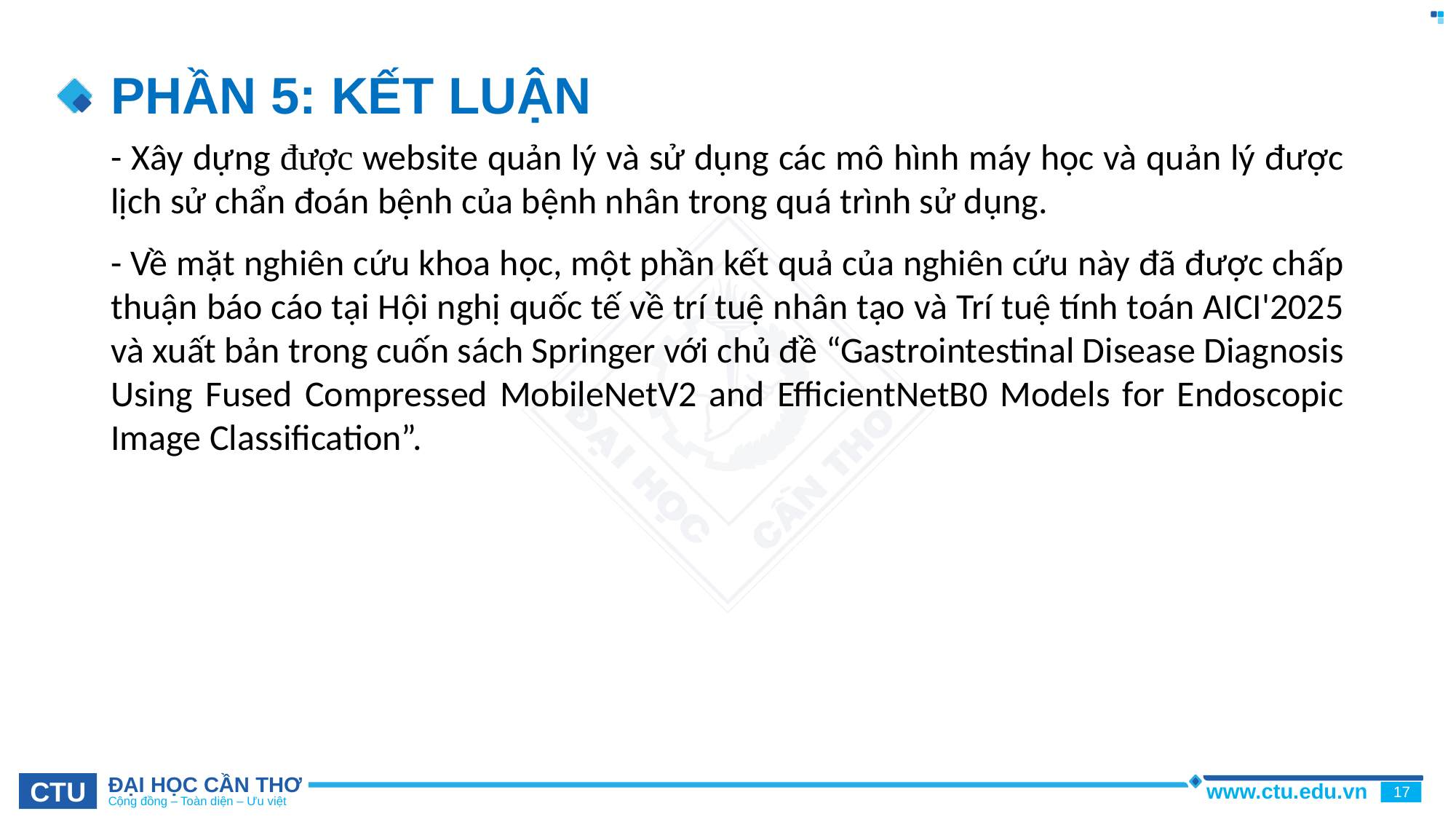

# PHẦN 5: KẾT LUẬN
- Xây dựng được website quản lý và sử dụng các mô hình máy học và quản lý được lịch sử chẩn đoán bệnh của bệnh nhân trong quá trình sử dụng.
- Về mặt nghiên cứu khoa học, một phần kết quả của nghiên cứu này đã được chấp thuận báo cáo tại Hội nghị quốc tế về trí tuệ nhân tạo và Trí tuệ tính toán AICI'2025 và xuất bản trong cuốn sách Springer với chủ đề “Gastrointestinal Disease Diagnosis Using Fused Compressed MobileNetV2 and EfficientNetB0 Models for Endoscopic Image Classification”.